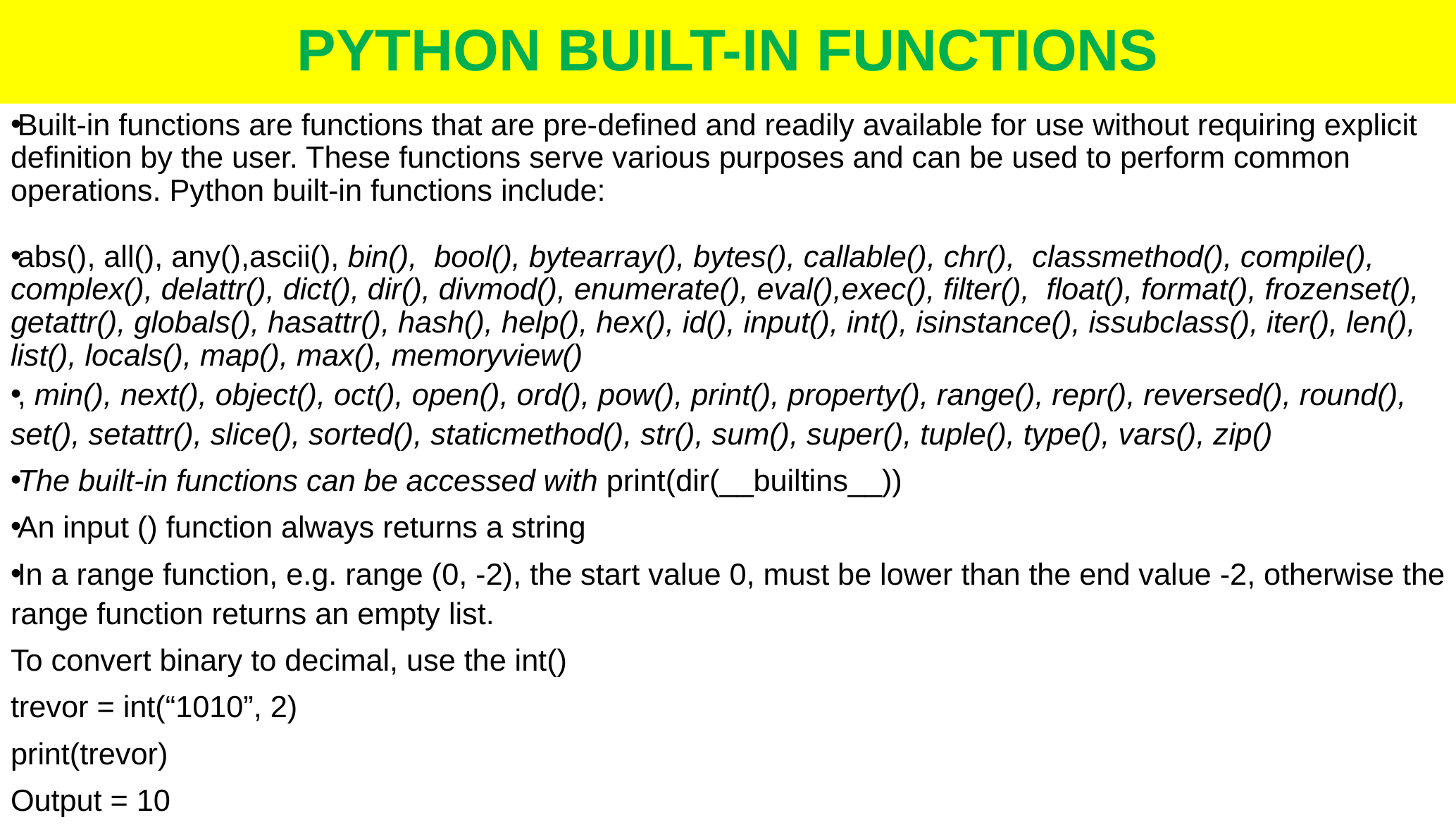

# PYTHON BUILT-IN FUNCTIONS
Built-in functions are functions that are pre-defined and readily available for use without requiring explicit definition by the user. These functions serve various purposes and can be used to perform common operations. Python built-in functions include:

abs(), all(), any(),ascii(), bin(),  bool(), bytearray(), bytes(), callable(), chr(),  classmethod(), compile(), complex(), delattr(), dict(), dir(), divmod(), enumerate(), eval(),exec(), filter(),  float(), format(), frozenset(), getattr(), globals(), hasattr(), hash(), help(), hex(), id(), input(), int(), isinstance(), issubclass(), iter(), len(), list(), locals(), map(), max(), memoryview()
, min(), next(), object(), oct(), open(), ord(), pow(), print(), property(), range(), repr(), reversed(), round(), set(), setattr(), slice(), sorted(), staticmethod(), str(), sum(), super(), tuple(), type(), vars(), zip()
The built-in functions can be accessed with print(dir(__builtins__))
An input () function always returns a string
In a range function, e.g. range (0, -2), the start value 0, must be lower than the end value -2, otherwise the range function returns an empty list.
To convert binary to decimal, use the int()
trevor = int(“1010”, 2)
print(trevor)
Output = 10